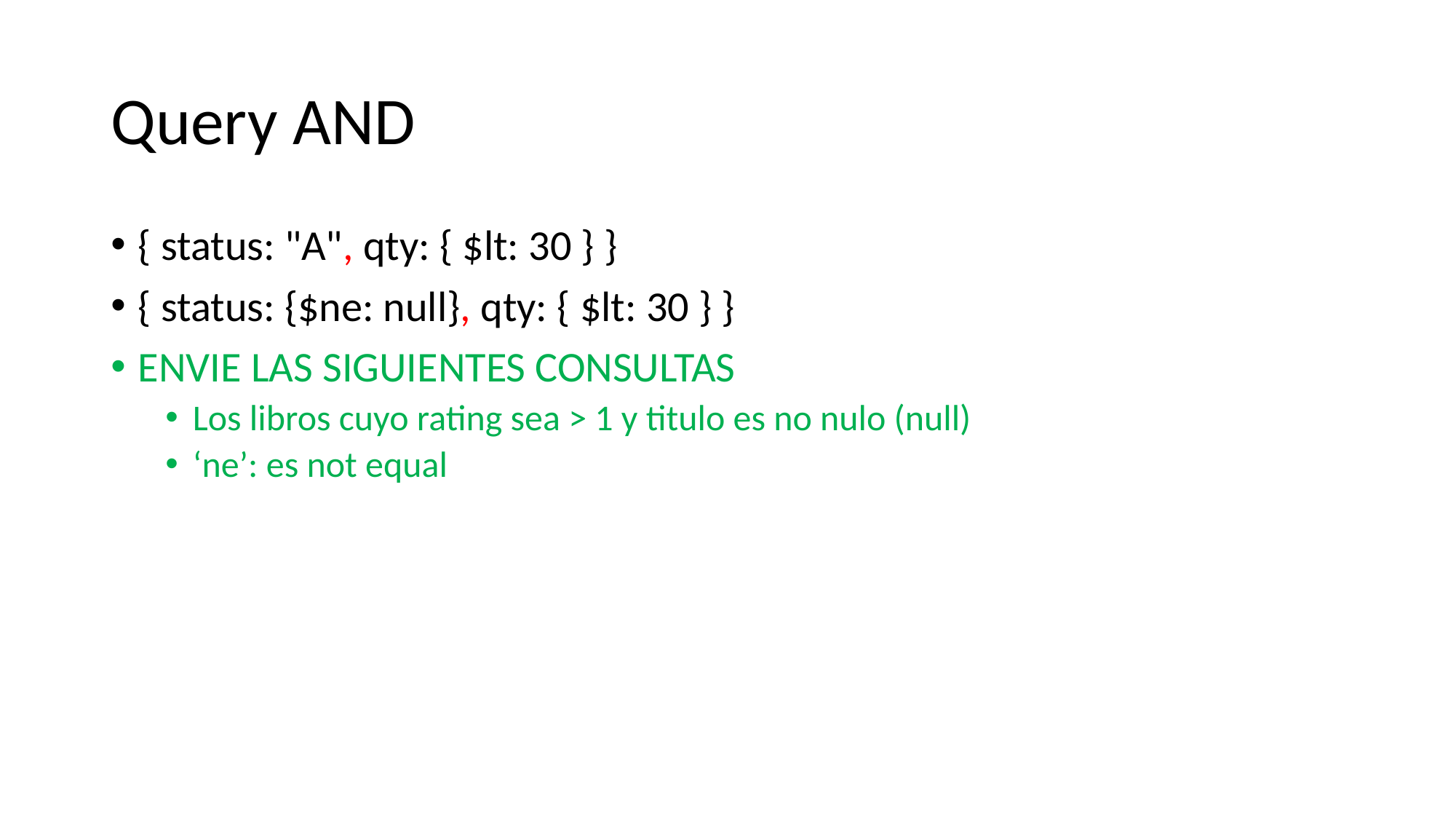

# Query AND
{ status: "A", qty: { $lt: 30 } }
{ status: {$ne: null}, qty: { $lt: 30 } }
ENVIE LAS SIGUIENTES CONSULTAS
Los libros cuyo rating sea > 1 y titulo es no nulo (null)
‘ne’: es not equal